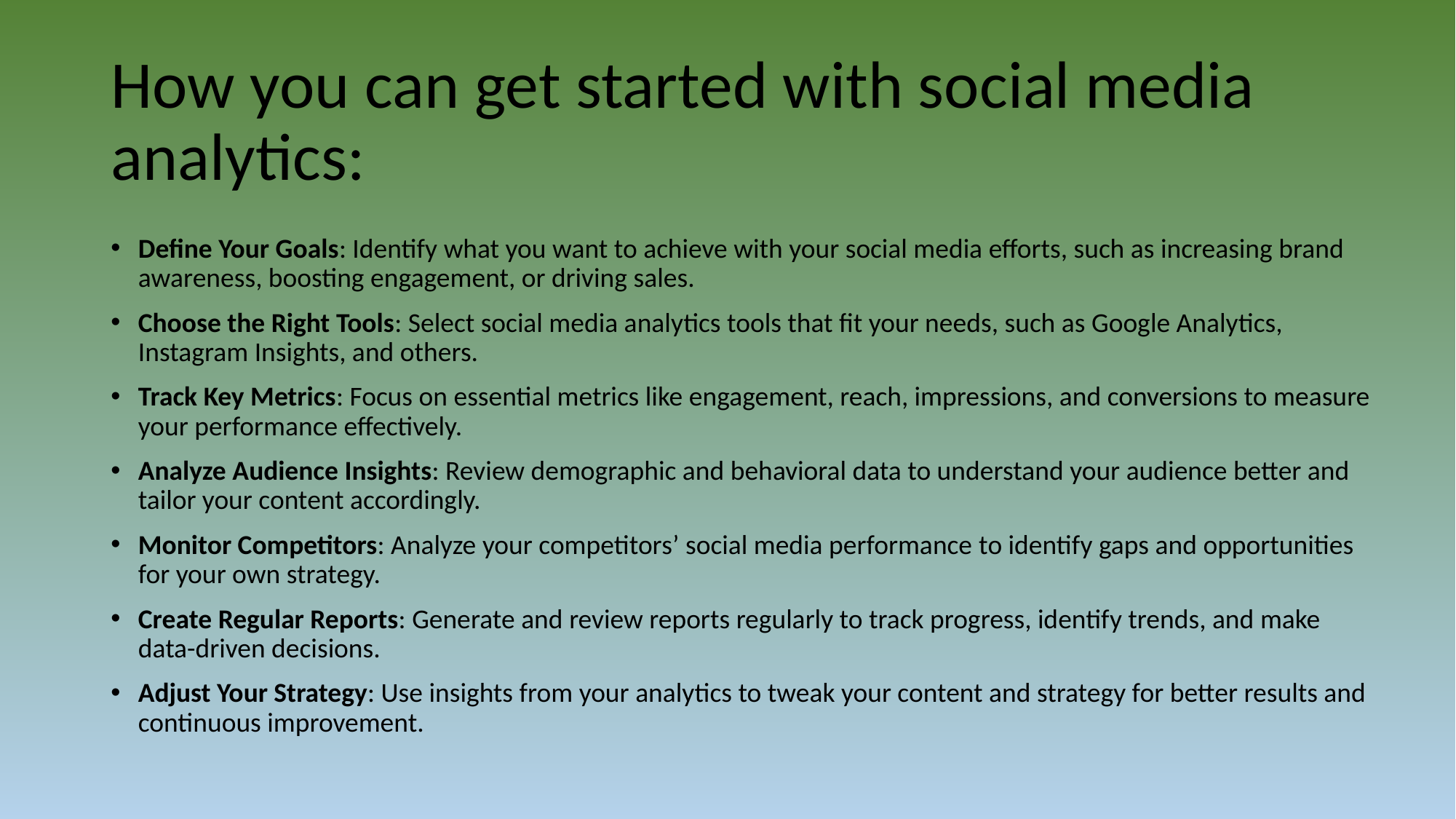

# How you can get started with social media analytics:

Define Your Goals: Identify what you want to achieve with your social media efforts, such as increasing brand awareness, boosting engagement, or driving sales.
Choose the Right Tools: Select social media analytics tools that fit your needs, such as Google Analytics, Instagram Insights, and others.
Track Key Metrics: Focus on essential metrics like engagement, reach, impressions, and conversions to measure your performance effectively.
Analyze Audience Insights: Review demographic and behavioral data to understand your audience better and tailor your content accordingly.
Monitor Competitors: Analyze your competitors’ social media performance to identify gaps and opportunities for your own strategy.
Create Regular Reports: Generate and review reports regularly to track progress, identify trends, and make data-driven decisions.
Adjust Your Strategy: Use insights from your analytics to tweak your content and strategy for better results and continuous improvement.